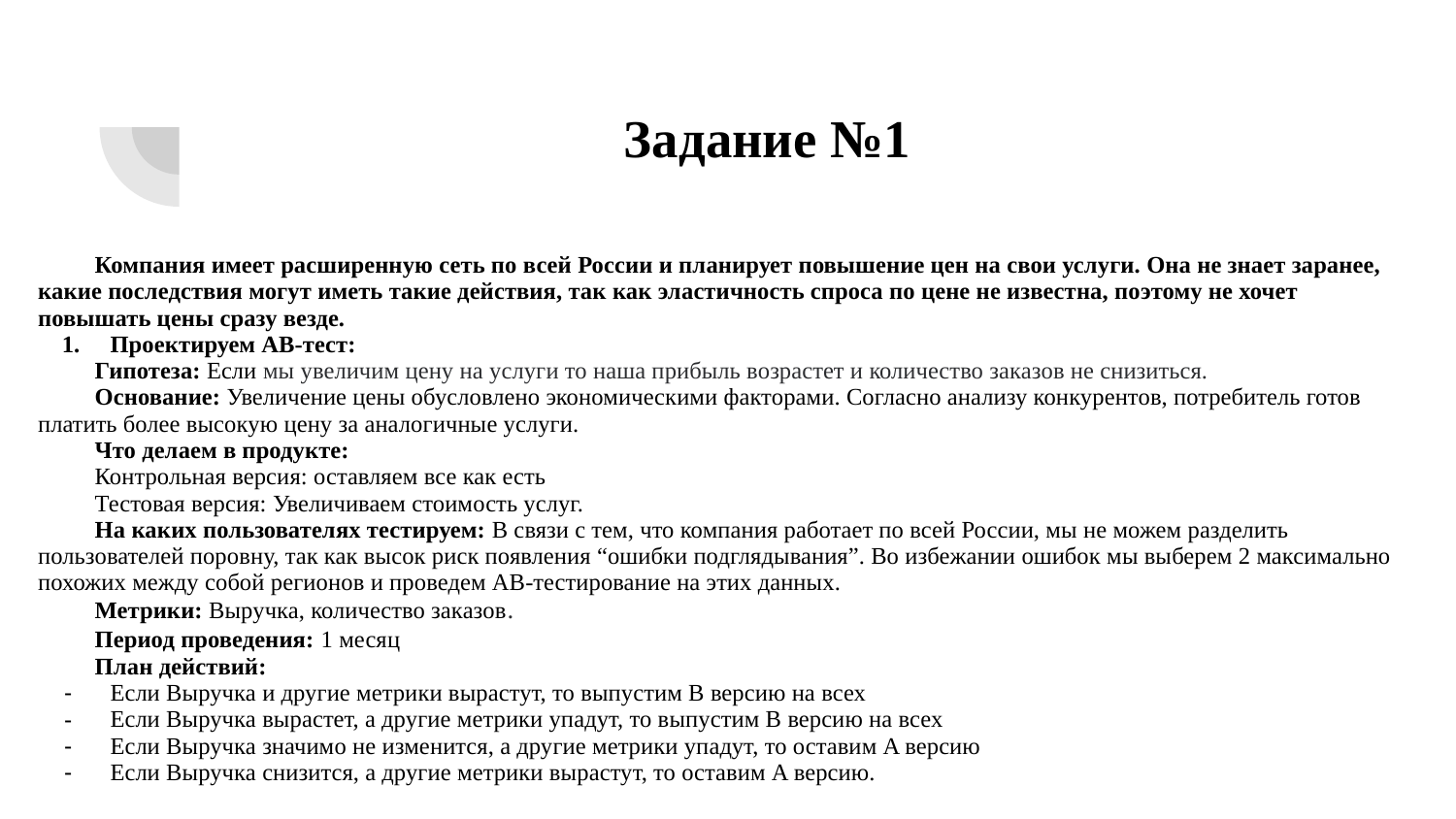

# Задание №1
Компания имеет расширенную сеть по всей России и планирует повышение цен на свои услуги. Она не знает заранее, какие последствия могут иметь такие действия, так как эластичность спроса по цене не известна, поэтому не хочет повышать цены сразу везде.
Проектируем AB-тест:
Гипотеза: Если мы увеличим цену на услуги то наша прибыль возрастет и количество заказов не снизиться.
Основание: Увеличение цены обусловлено экономическими факторами. Согласно анализу конкурентов, потребитель готов платить более высокую цену за аналогичные услуги.
Что делаем в продукте:
Контрольная версия: оставляем все как есть
Тестовая версия: Увеличиваем стоимость услуг.
На каких пользователях тестируем: В связи с тем, что компания работает по всей России, мы не можем разделить пользователей поровну, так как высок риск появления “ошибки подглядывания”. Во избежании ошибок мы выберем 2 максимально похожих между собой регионов и проведем AB-тестирование на этих данных.
Метрики: Выручка, количество заказов.
Период проведения: 1 месяц
План действий:
Если Выручка и другие метрики вырастут, то выпустим B версию на всех
Если Выручка вырастет, а другие метрики упадут, то выпустим B версию на всех
Если Выручка значимо не изменится, а другие метрики упадут, то оставим A версию
Если Выручка снизится, а другие метрики вырастут, то оставим A версию.